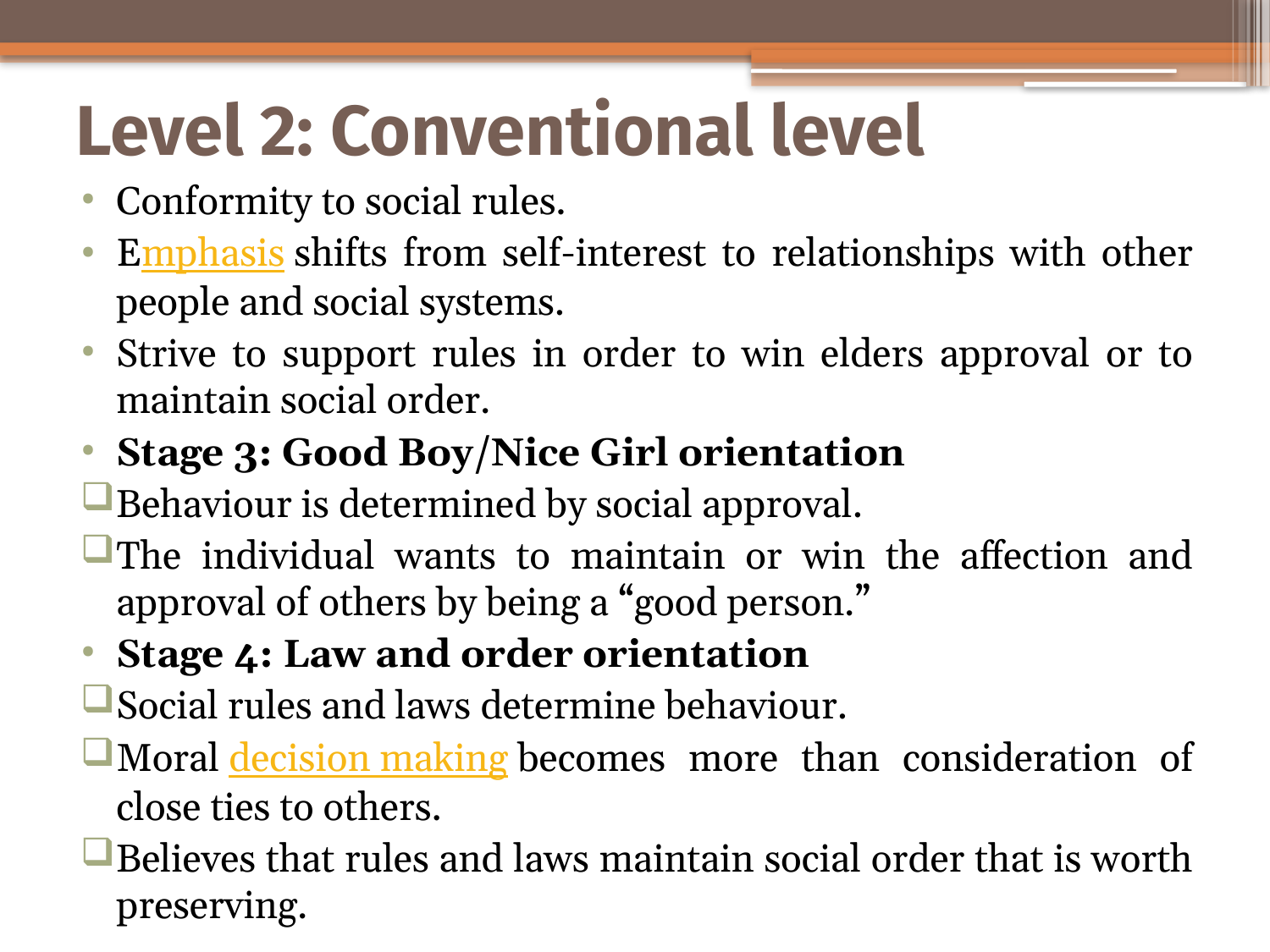

# Level 2: Conventional level
Conformity to social rules.
Emphasis shifts from self-interest to relationships with other people and social systems.
Strive to support rules in order to win elders approval or to maintain social order.
Stage 3: Good Boy/Nice Girl orientation
Behaviour is determined by social approval.
The individual wants to maintain or win the affection and approval of others by being a “good person.”
Stage 4: Law and order orientation
Social rules and laws determine behaviour.
Moral decision making becomes more than consideration of close ties to others.
Believes that rules and laws maintain social order that is worth preserving.